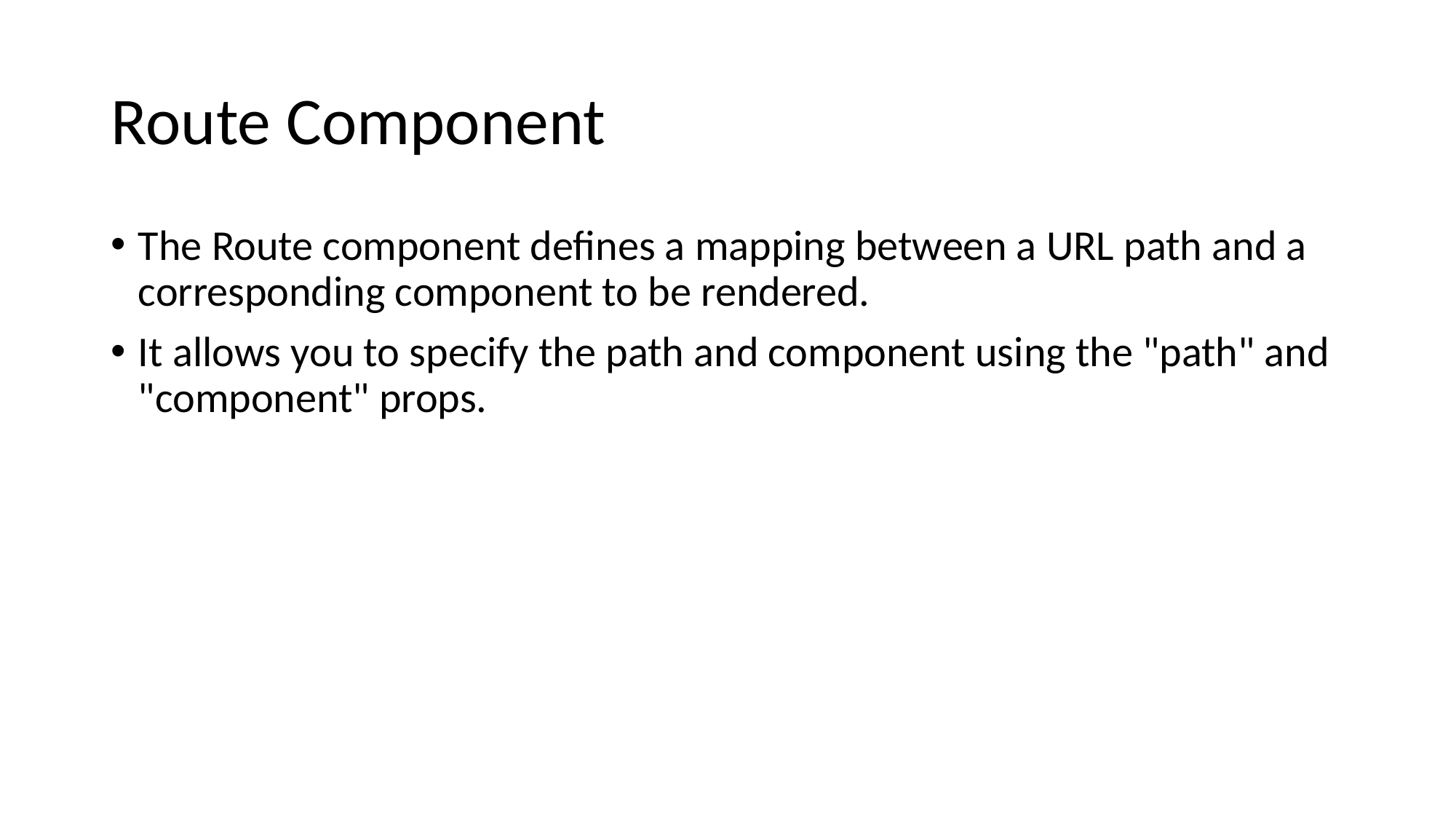

# Route Component
The Route component defines a mapping between a URL path and a corresponding component to be rendered.
It allows you to specify the path and component using the "path" and "component" props.